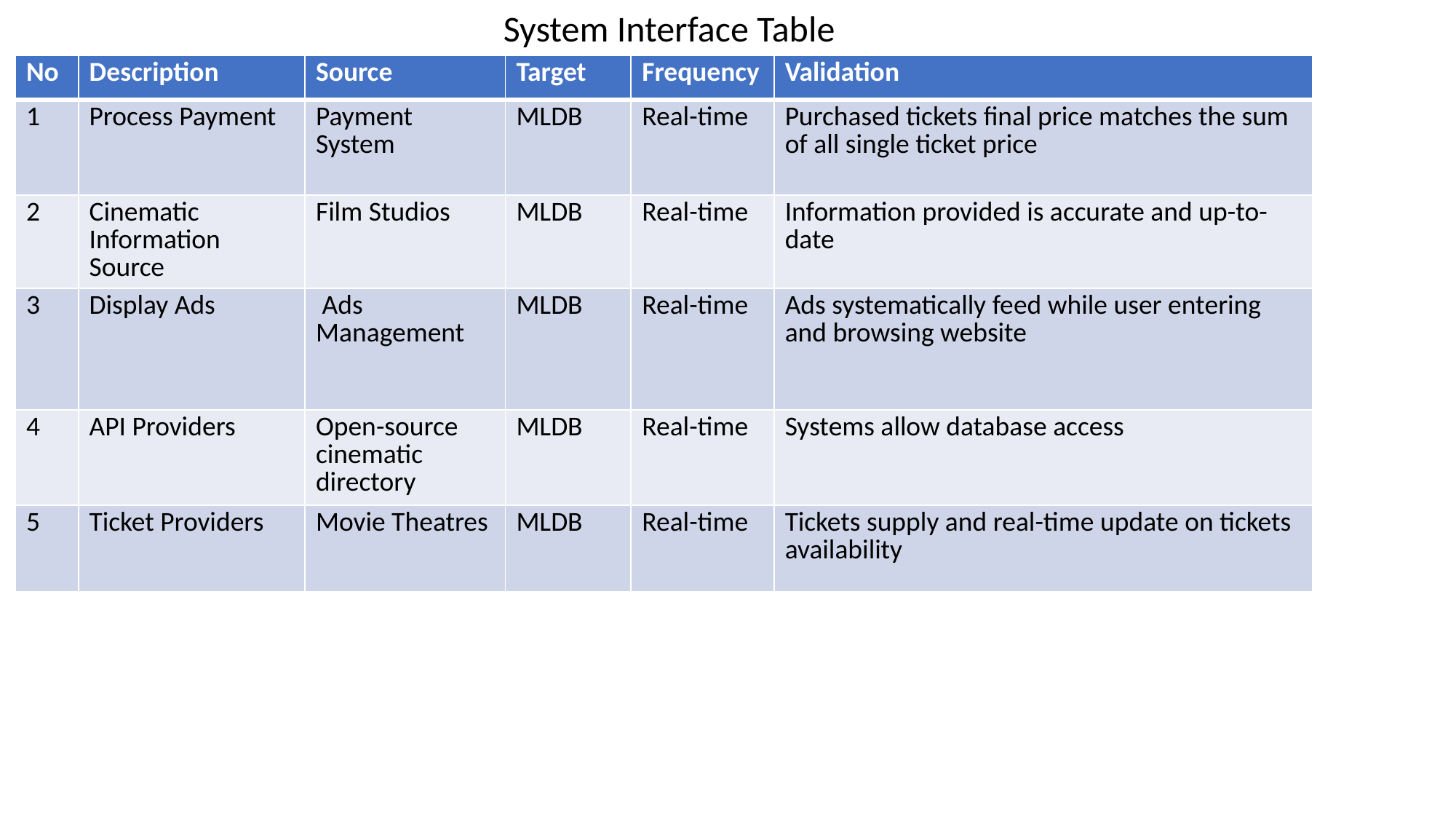

System Interface Table
| No | Description | Source | Target | Frequency | Validation |
| --- | --- | --- | --- | --- | --- |
| 1 | Process Payment | Payment System | MLDB | Real-time | Purchased tickets final price matches the sum of all single ticket price |
| 2 | Cinematic Information Source | Film Studios | MLDB | Real-time | Information provided is accurate and up-to-date |
| 3 | Display Ads | Ads Management | MLDB | Real-time | Ads systematically feed while user entering and browsing website |
| 4 | API Providers | Open-source cinematic directory | MLDB | Real-time | Systems allow database access |
| 5 | Ticket Providers | Movie Theatres | MLDB | Real-time | Tickets supply and real-time update on tickets availability |